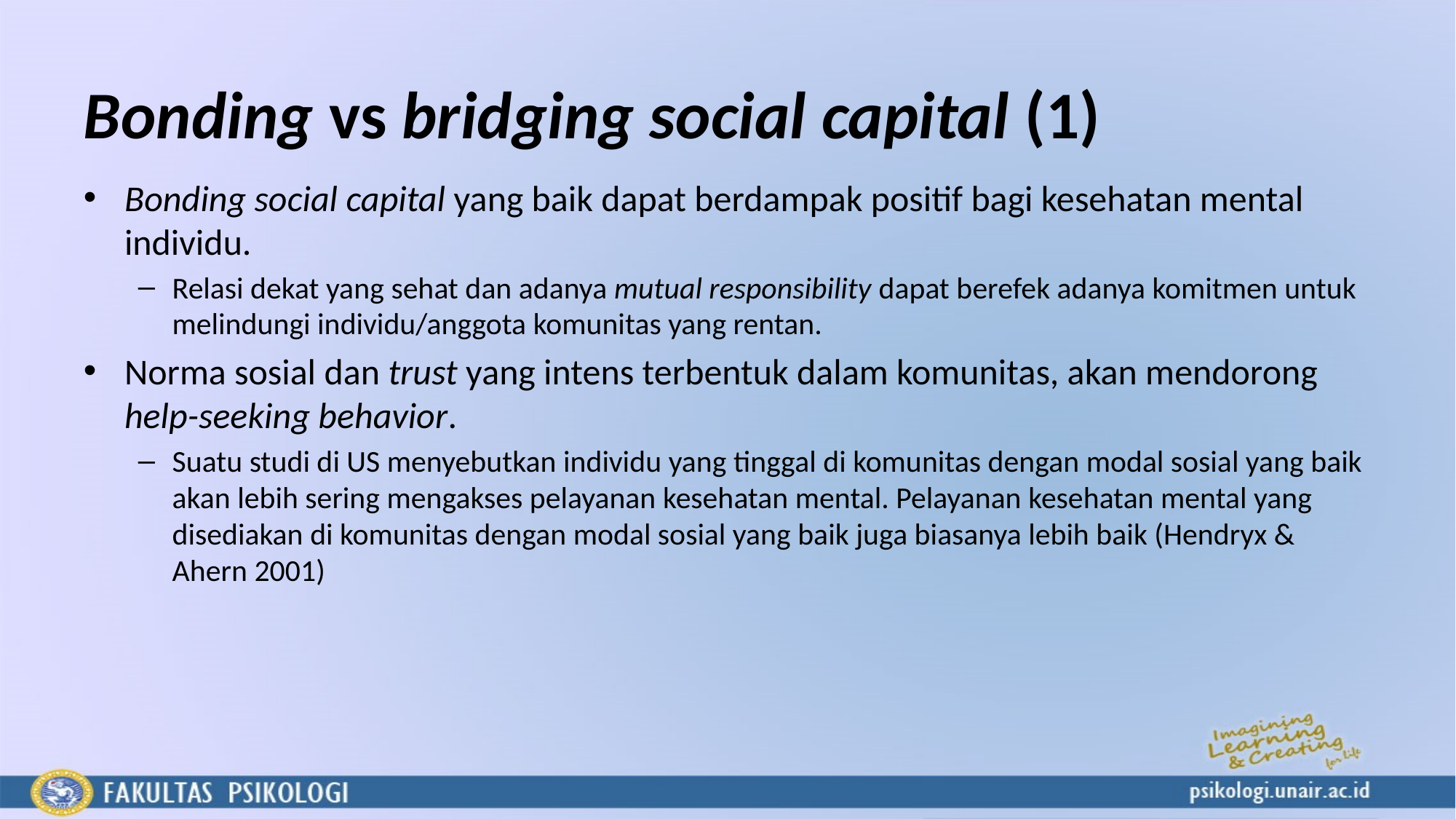

# Bonding vs bridging social capital (1)
Bonding social capital yang baik dapat berdampak positif bagi kesehatan mental individu.
Relasi dekat yang sehat dan adanya mutual responsibility dapat berefek adanya komitmen untuk melindungi individu/anggota komunitas yang rentan.
Norma sosial dan trust yang intens terbentuk dalam komunitas, akan mendorong help-seeking behavior.
Suatu studi di US menyebutkan individu yang tinggal di komunitas dengan modal sosial yang baik akan lebih sering mengakses pelayanan kesehatan mental. Pelayanan kesehatan mental yang disediakan di komunitas dengan modal sosial yang baik juga biasanya lebih baik (Hendryx & Ahern 2001)